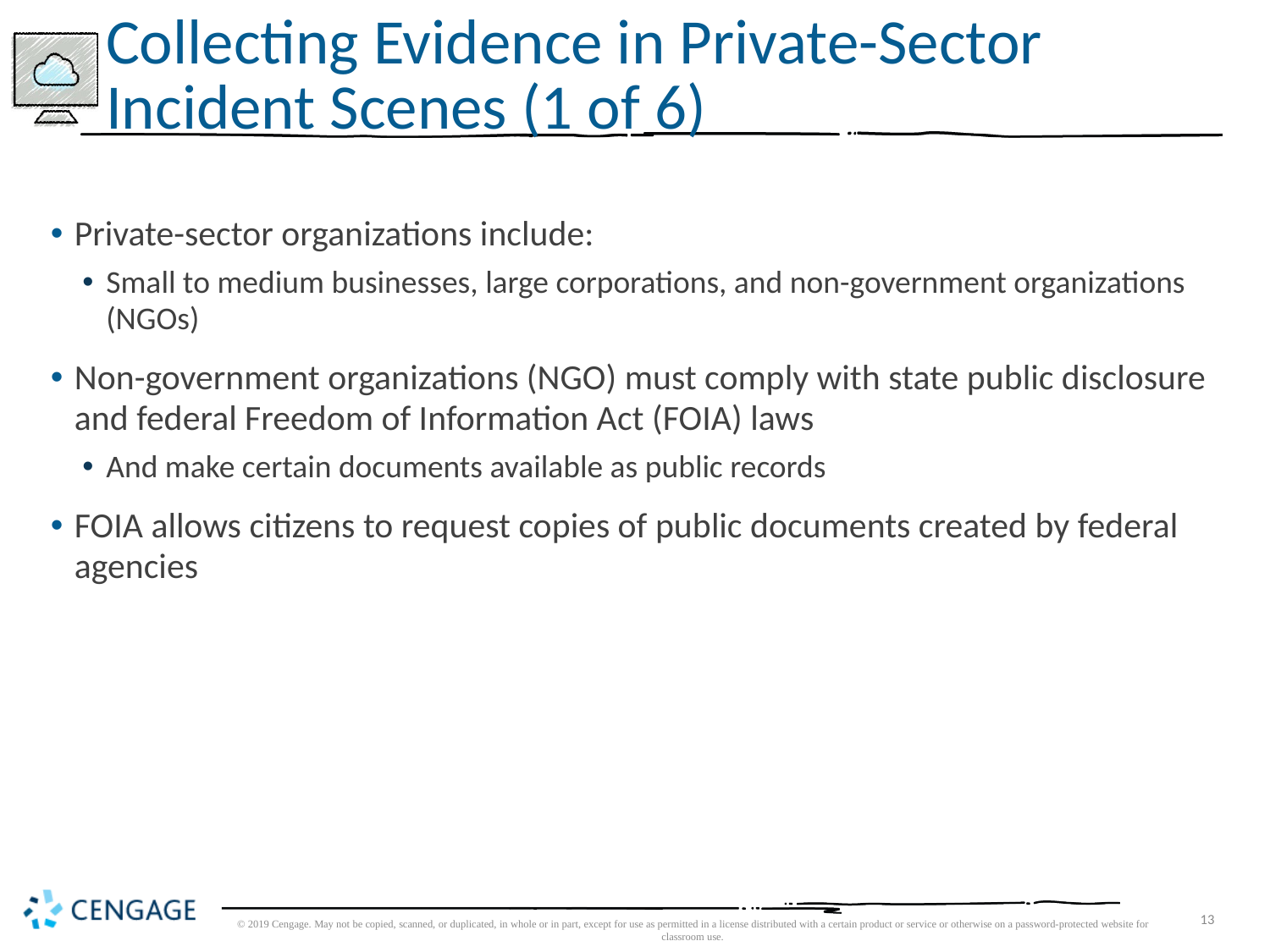

# Collecting Evidence in Private-Sector Incident Scenes (1 of 6)
Private-sector organizations include:
Small to medium businesses, large corporations, and non-government organizations (NGOs)
Non-government organizations (NGO) must comply with state public disclosure and federal Freedom of Information Act (FOIA) laws
And make certain documents available as public records
FOIA allows citizens to request copies of public documents created by federal agencies
© 2019 Cengage. May not be copied, scanned, or duplicated, in whole or in part, except for use as permitted in a license distributed with a certain product or service or otherwise on a password-protected website for classroom use.